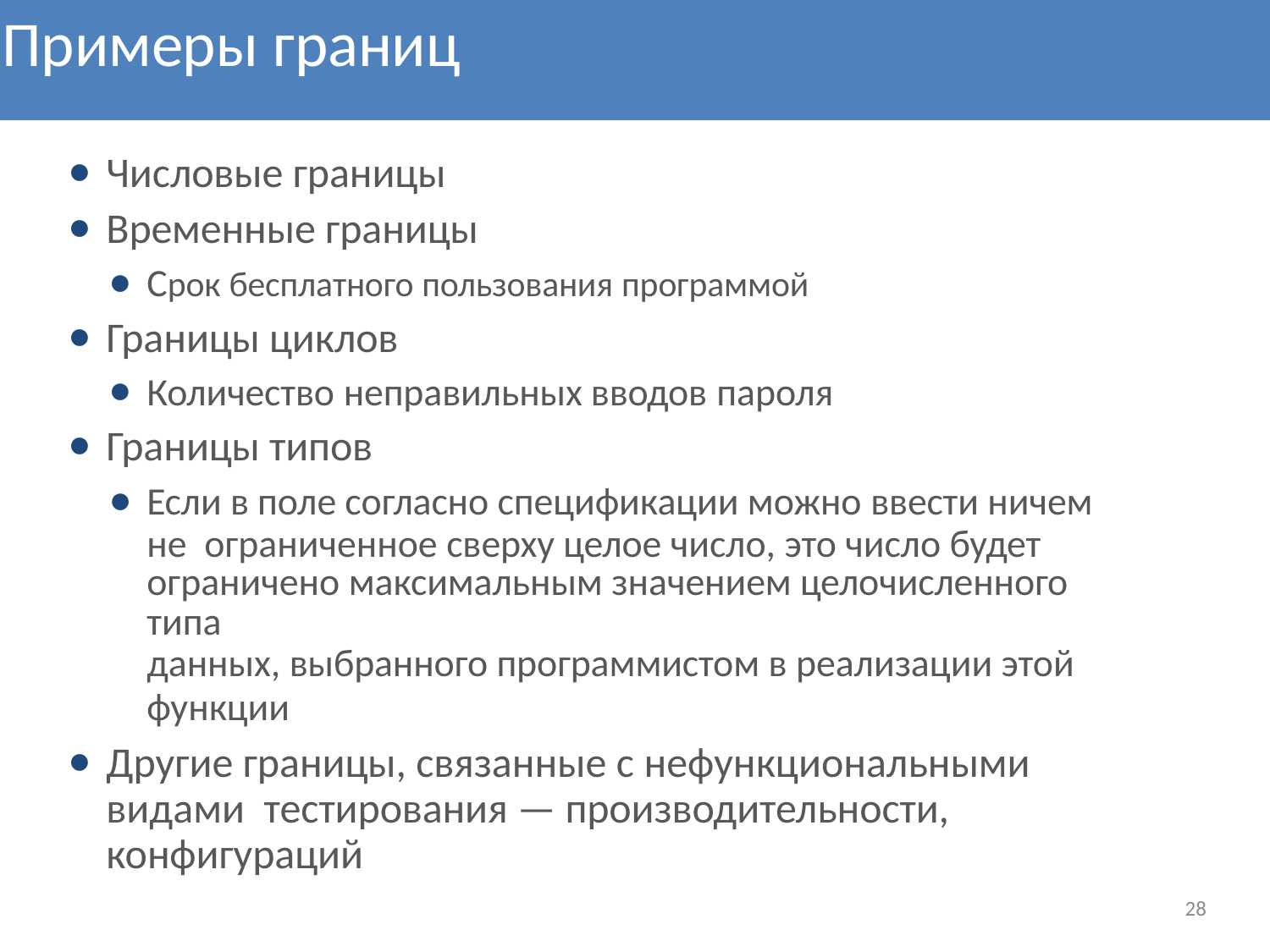

# Примеры границ
Числовые границы
Временные границы
Срок бесплатного пользования программой
Границы циклов
Количество неправильных вводов пароля
Границы типов
Если в поле согласно спецификации можно ввести ничем не  ограниченное сверху целое число, это число будет
ограничено максимальным значением целочисленного типа
данных, выбранного программистом в реализации этой
функции
Другие границы, связанные с нефункциональными видами  тестирования — производительности, конфигураций
28